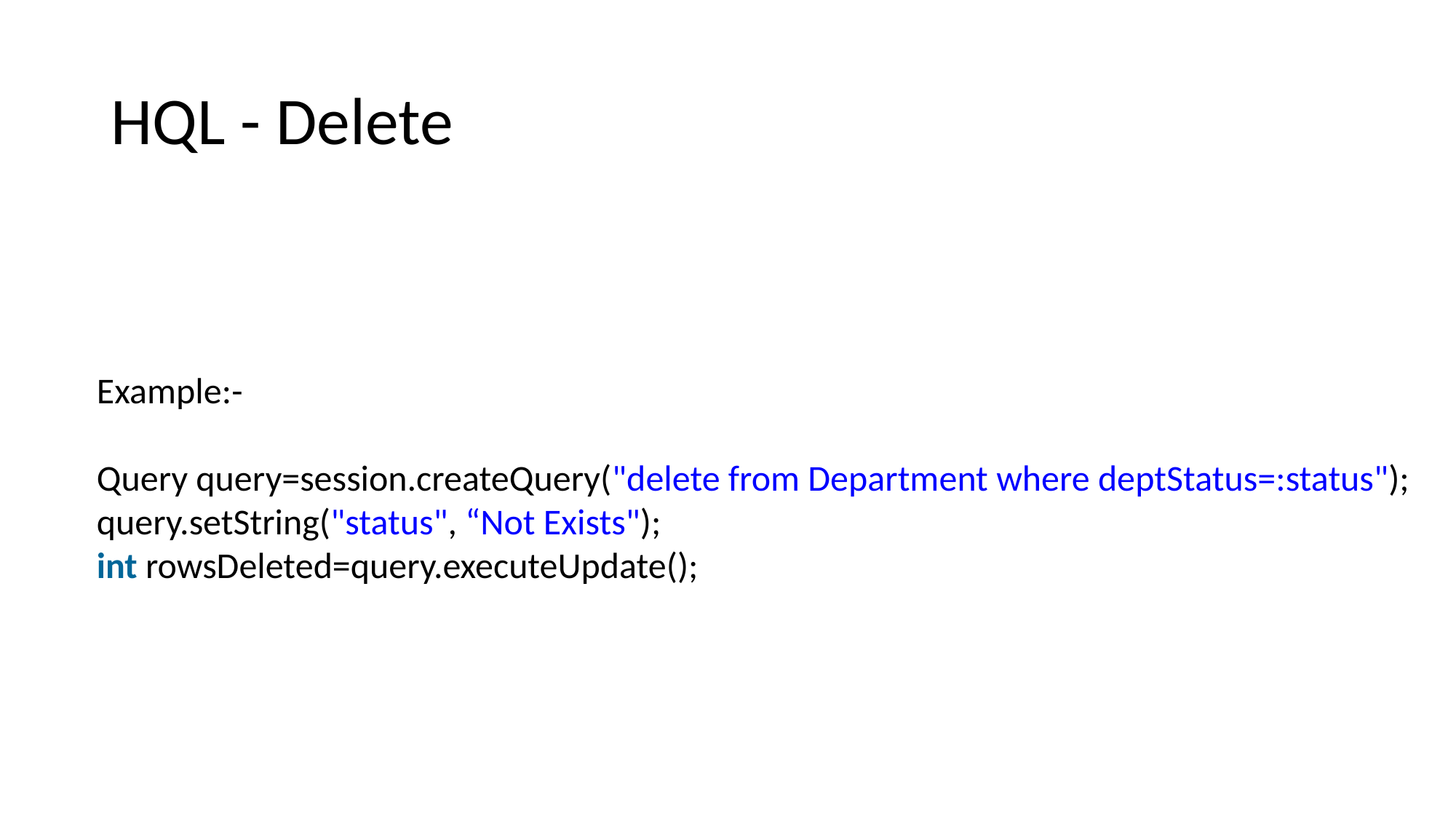

# HQL - Delete
Example:-

Query query=session.createQuery("delete from Department where deptStatus=:status");
query.setString("status", “Not Exists");
int rowsDeleted=query.executeUpdate();